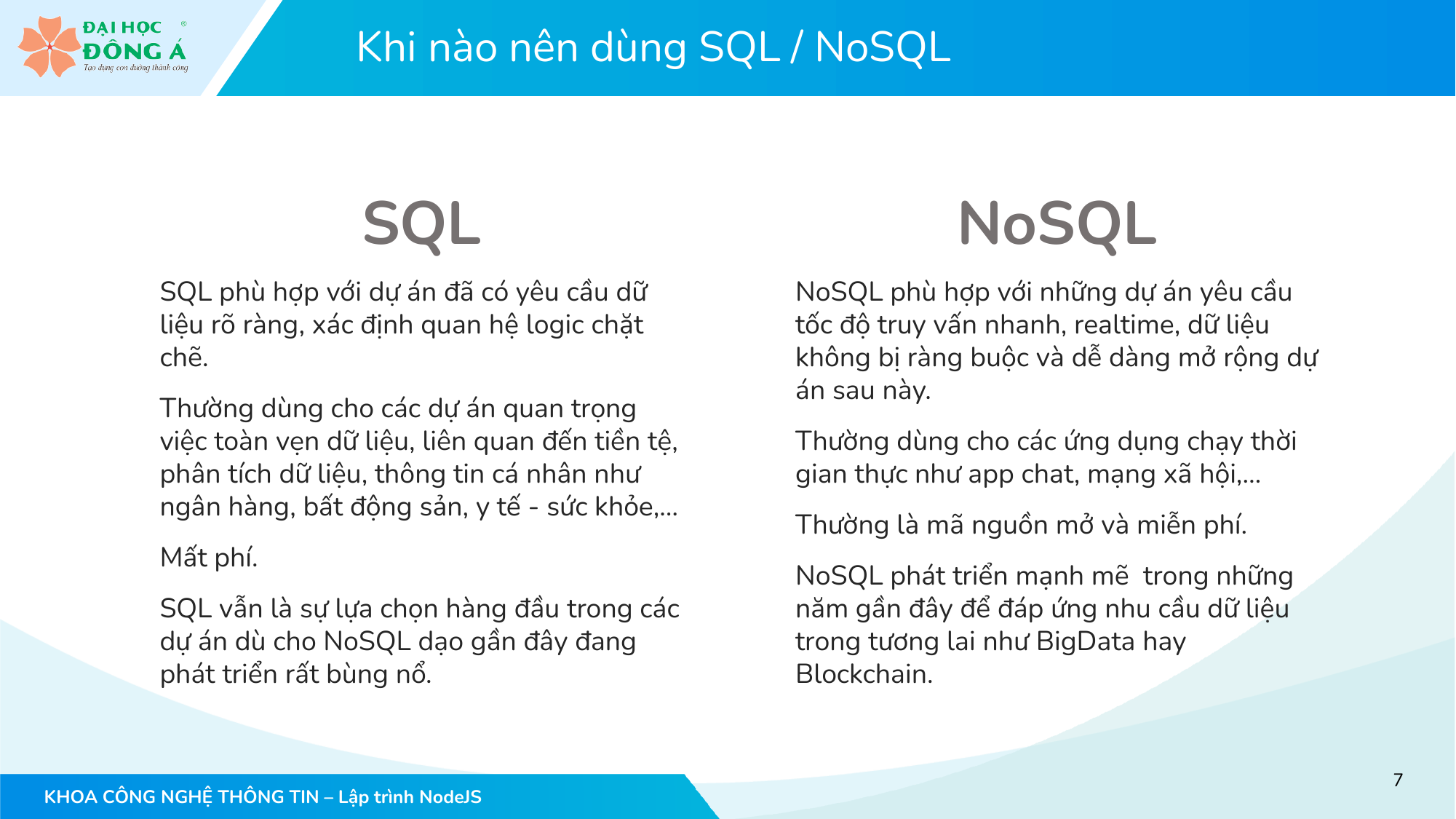

# Khi nào nên dùng SQL / NoSQL
SQL
NoSQL
SQL phù hợp với dự án đã có yêu cầu dữ liệu rõ ràng, xác định quan hệ logic chặt chẽ.
Thường dùng cho các dự án quan trọng việc toàn vẹn dữ liệu, liên quan đến tiền tệ, phân tích dữ liệu, thông tin cá nhân như ngân hàng, bất động sản, y tế - sức khỏe,…
Mất phí.
SQL vẫn là sự lựa chọn hàng đầu trong các dự án dù cho NoSQL dạo gần đây đang phát triển rất bùng nổ.
NoSQL phù hợp với những dự án yêu cầu tốc độ truy vấn nhanh, realtime, dữ liệu không bị ràng buộc và dễ dàng mở rộng dự án sau này.
Thường dùng cho các ứng dụng chạy thời gian thực như app chat, mạng xã hội,…
Thường là mã nguồn mở và miễn phí.
NoSQL phát triển mạnh mẽ  trong những năm gần đây để đáp ứng nhu cầu dữ liệu trong tương lai như BigData hay Blockchain.
7
KHOA CÔNG NGHỆ THÔNG TIN – Lập trình NodeJS